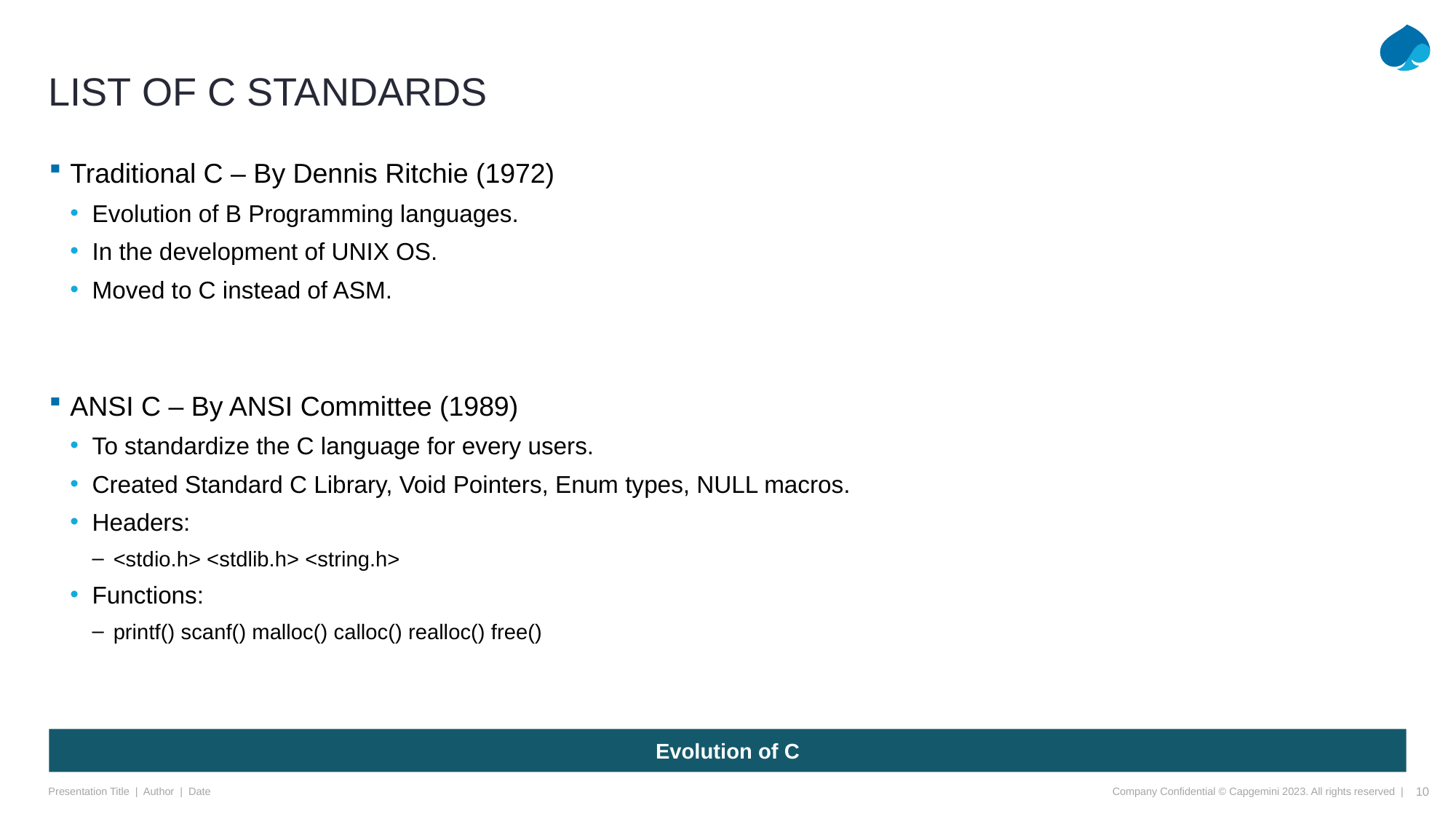

# List of c standards
Traditional C – By Dennis Ritchie (1972)
Evolution of B Programming languages.
In the development of UNIX OS.
Moved to C instead of ASM.

ANSI C – By ANSI Committee (1989)
To standardize the C language for every users.
Created Standard C Library, Void Pointers, Enum types, NULL macros.
Headers:
<stdio.h> <stdlib.h> <string.h>
Functions:
printf() scanf() malloc() calloc() realloc() free()

Evolution of C